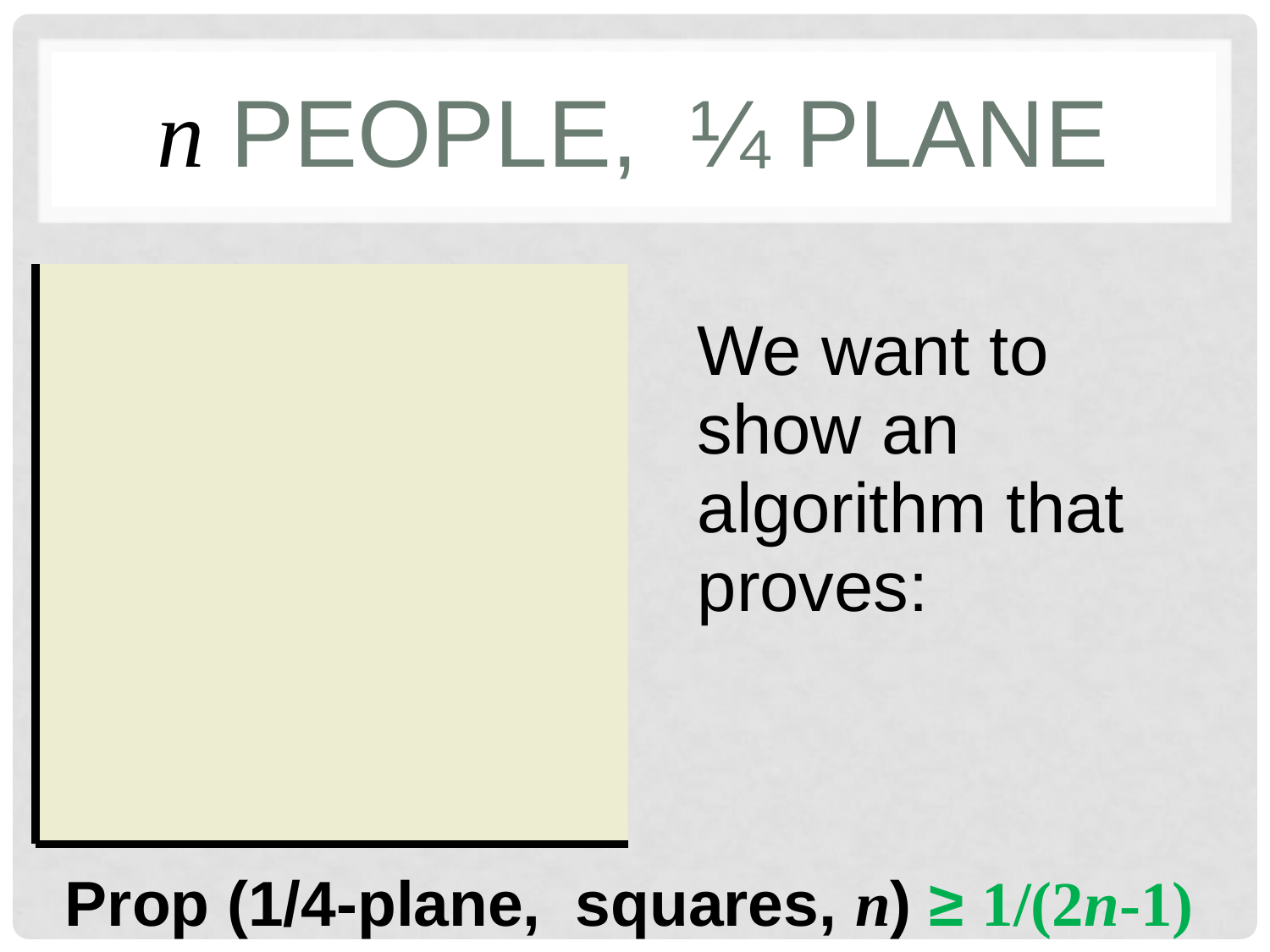

# n people,  ¼ plane

We want to show an algorithm that proves:
Prop (1/4-plane,  squares, n) ≥ 1/(2n-1)